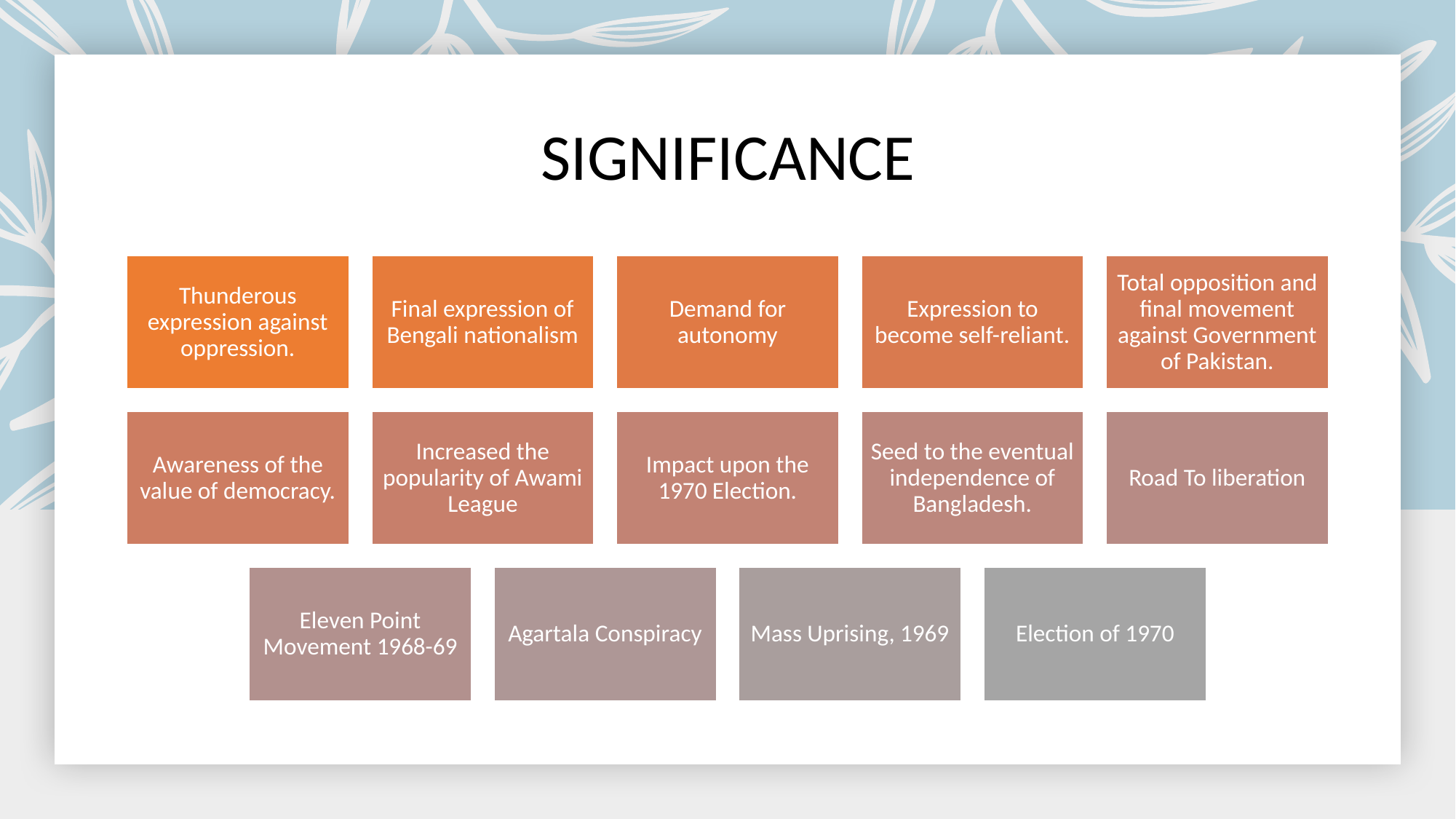

# SIGNIFICANCE
Thunderous expression against oppression.
Final expression of Bengali nationalism
Demand for autonomy
Expression to become self-reliant.
Total opposition and final movement against Government of Pakistan.
Awareness of the value of democracy.
Increased the popularity of Awami League
Impact upon the 1970 Election.
Seed to the eventual independence of Bangladesh.
Road To liberation
Eleven Point Movement 1968-69
Agartala Conspiracy
Mass Uprising, 1969
Election of 1970